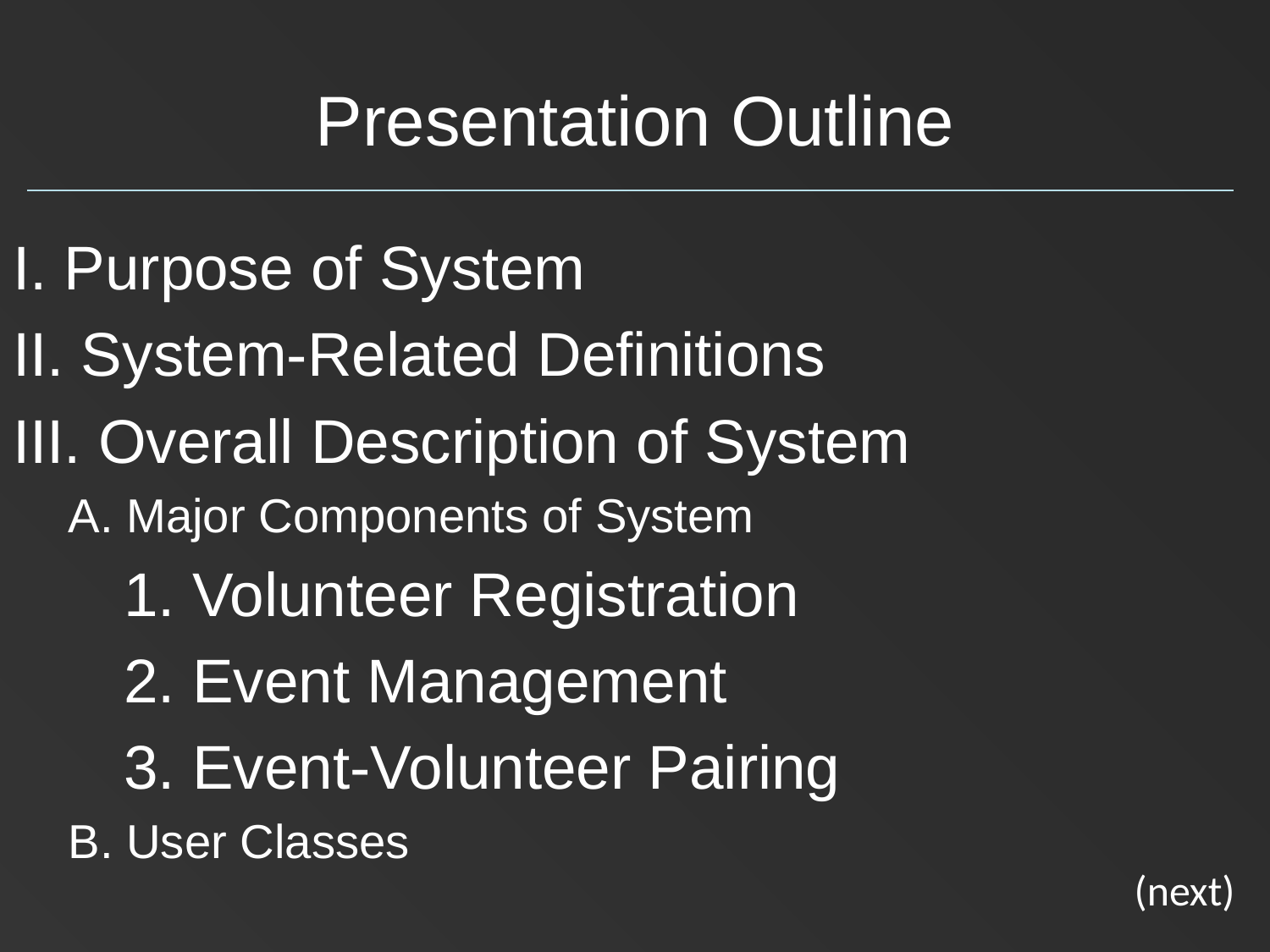

# Presentation Outline
I. Purpose of System
II. System-Related Definitions
III. Overall Description of System
A. Major Components of System
1. Volunteer Registration
2. Event Management
3. Event-Volunteer Pairing
B. User Classes
(next)